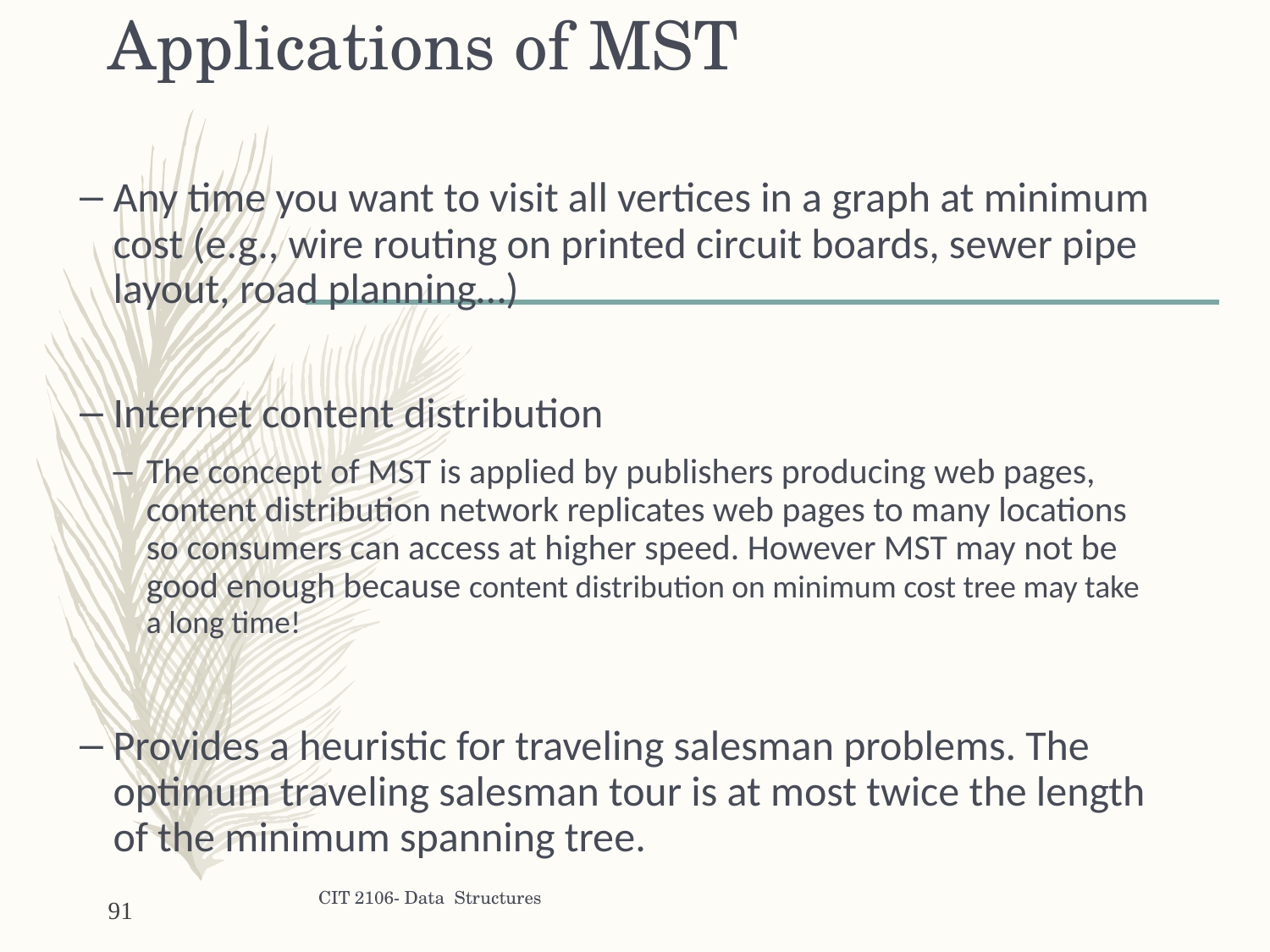

# Applications of MST
Any time you want to visit all vertices in a graph at minimum cost (e.g., wire routing on printed circuit boards, sewer pipe layout, road planning…)

Internet content distribution
The concept of MST is applied by publishers producing web pages, content distribution network replicates web pages to many locations so consumers can access at higher speed. However MST may not be good enough because content distribution on minimum cost tree may take a long time!

Provides a heuristic for traveling salesman problems. The optimum traveling salesman tour is at most twice the length of the minimum spanning tree.
91
CIT 2106- Data  Structures